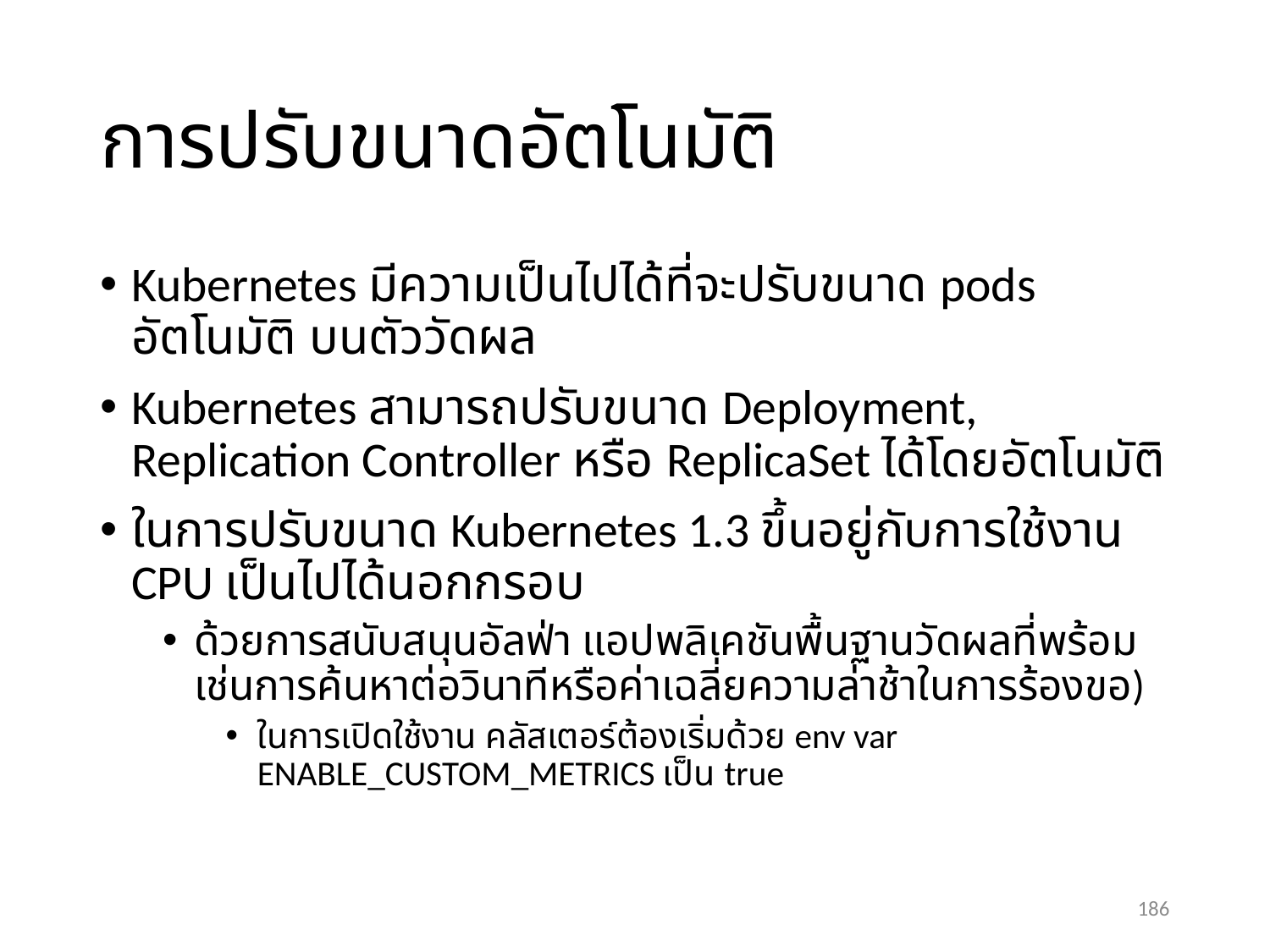

# การปรับขนาดอัตโนมัติ
Kubernetes มีความเป็นไปได้ที่จะปรับขนาด pods อัตโนมัติ บนตัววัดผล
Kubernetes สามารถปรับขนาด Deployment, Replication Controller หรือ ReplicaSet ได้โดยอัตโนมัติ
ในการปรับขนาด Kubernetes 1.3 ขึ้นอยู่กับการใช้งาน CPU เป็นไปได้นอกกรอบ
ด้วยการสนับสนุนอัลฟ่า แอปพลิเคชันพื้นฐานวัดผลที่พร้อม เช่นการค้นหาต่อวินาทีหรือค่าเฉลี่ยความล่าช้าในการร้องขอ)
ในการเปิดใช้งาน คลัสเตอร์ต้องเริ่มด้วย env var ENABLE_CUSTOM_METRICS เป็น true
186